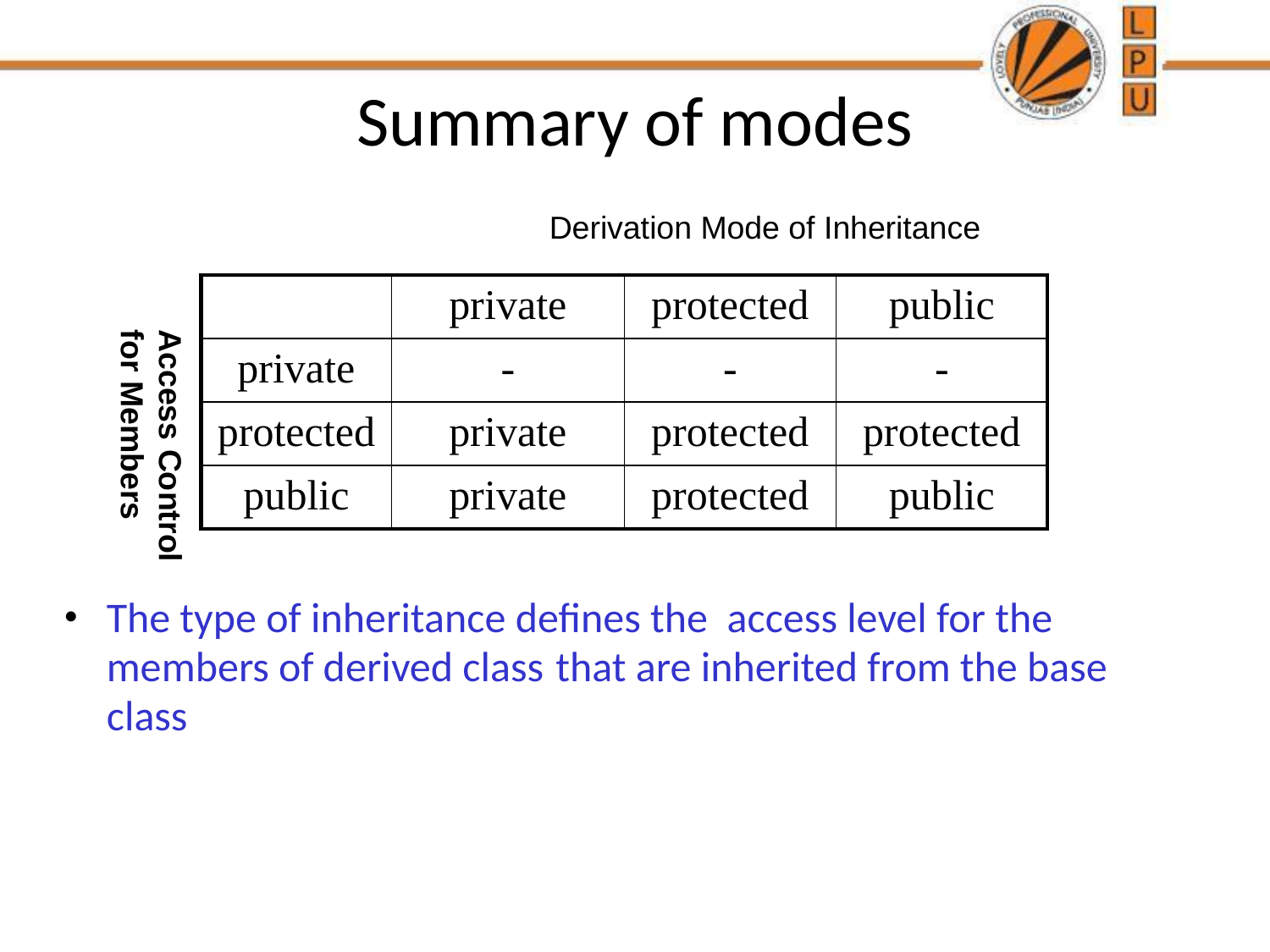

# Summary of modes
Derivation Mode of Inheritance
|  | private | protected | public |
| --- | --- | --- | --- |
| private | - | - | - |
| protected | private | protected | protected |
| public | private | protected | public |
Access Control
for Members
The type of inheritance defines the  access level for the members of derived class that are inherited from the base class